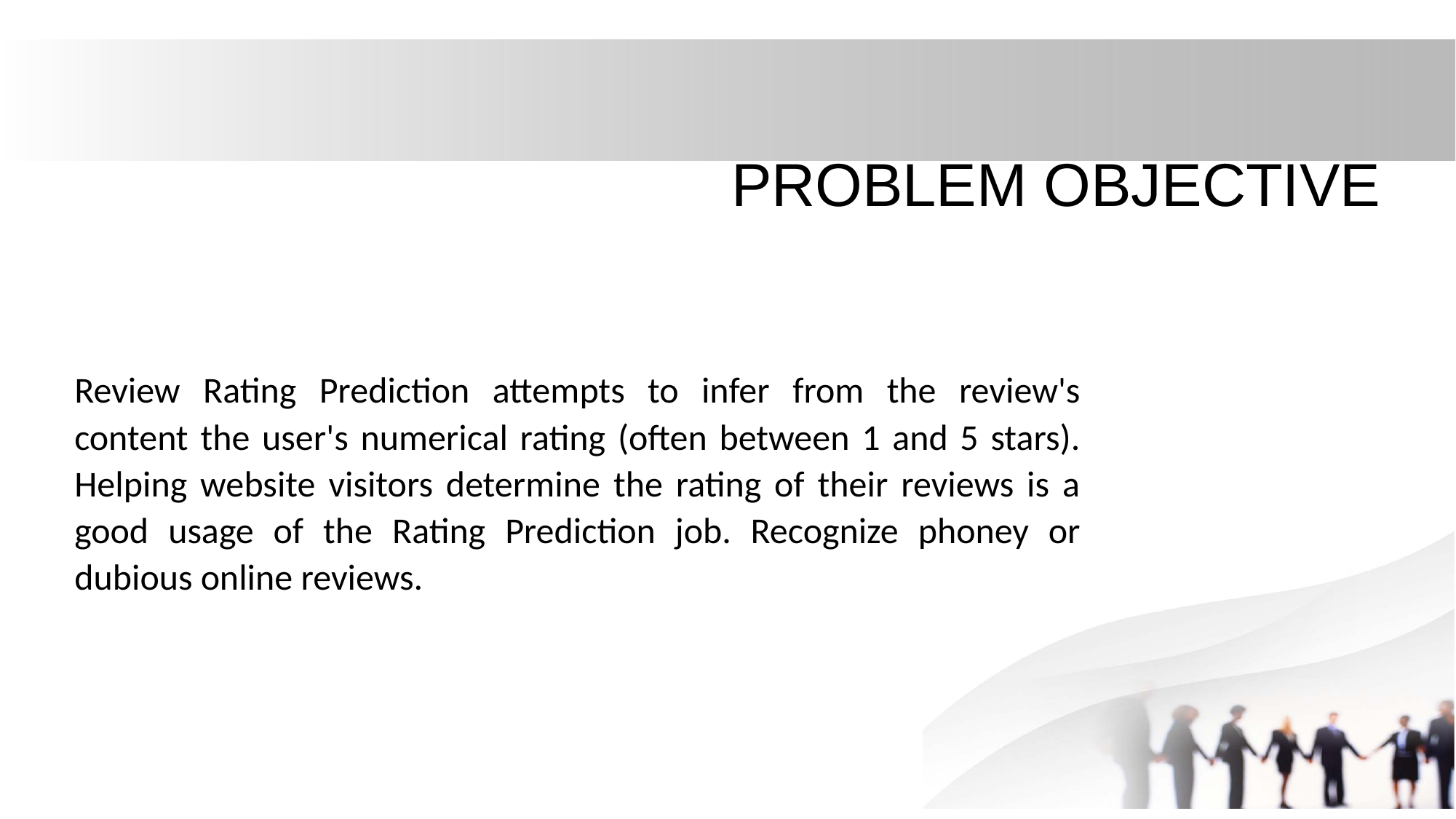

Problem objective
# Review Rating Prediction attempts to infer from the review's content the user's numerical rating (often between 1 and 5 stars). Helping website visitors determine the rating of their reviews is a good usage of the Rating Prediction job. Recognize phoney or dubious online reviews.
3